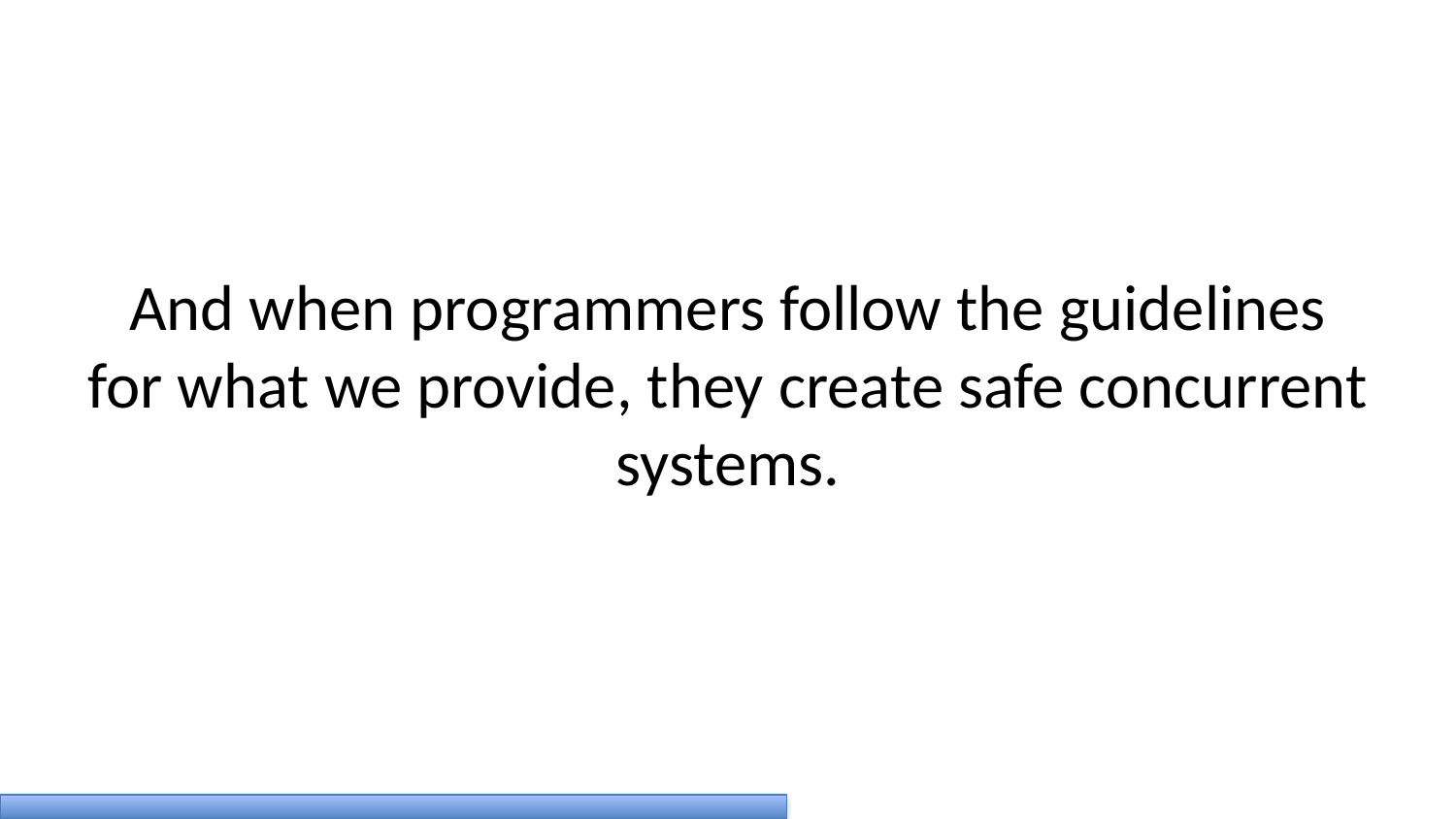

And when programmers follow the guidelines for what we provide, they create safe concurrent systems.